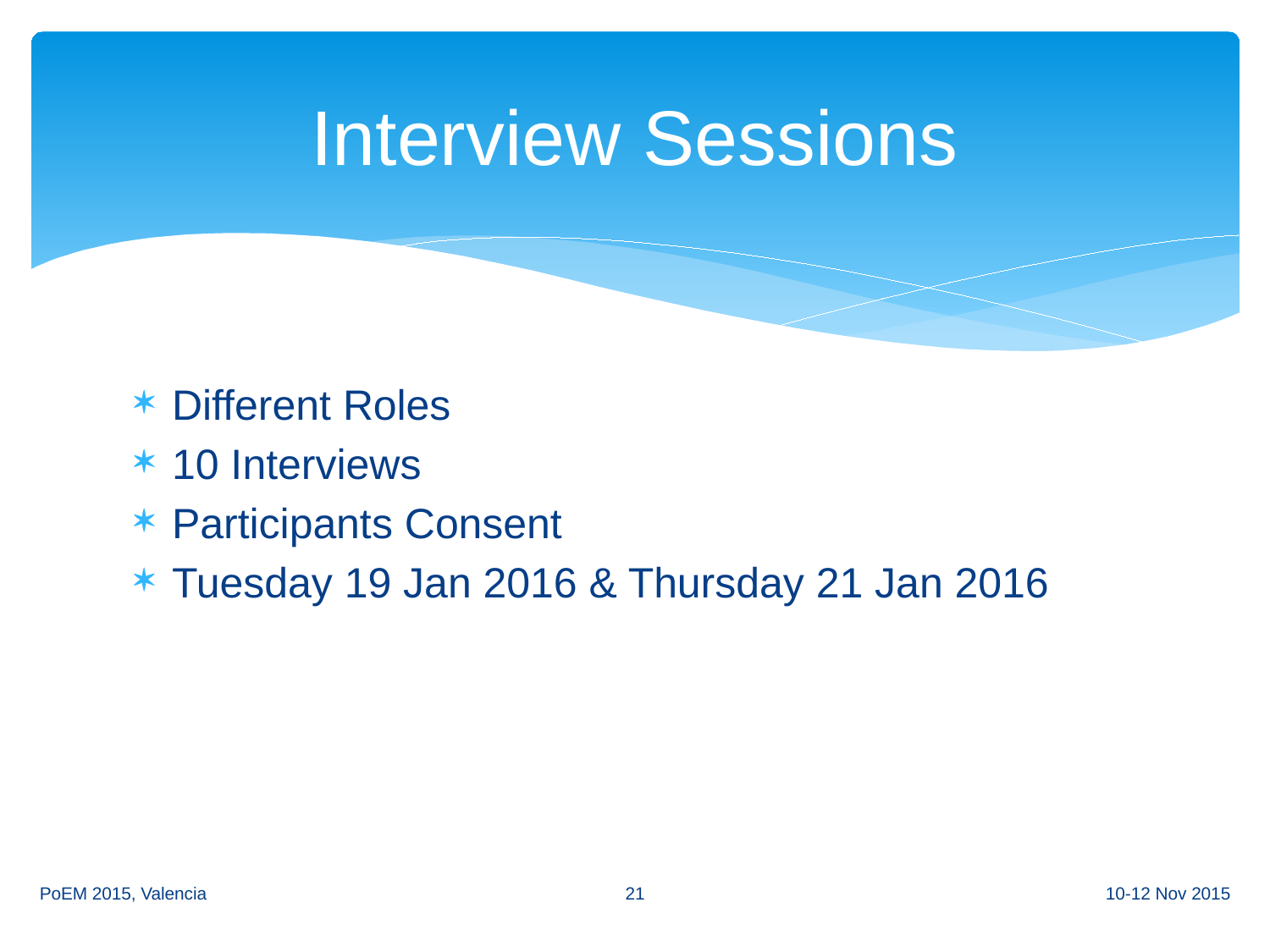

# Interview Sessions
Different Roles
10 Interviews
Participants Consent
Tuesday 19 Jan 2016 & Thursday 21 Jan 2016

21
PoEM 2015, Valencia
10-12 Nov 2015